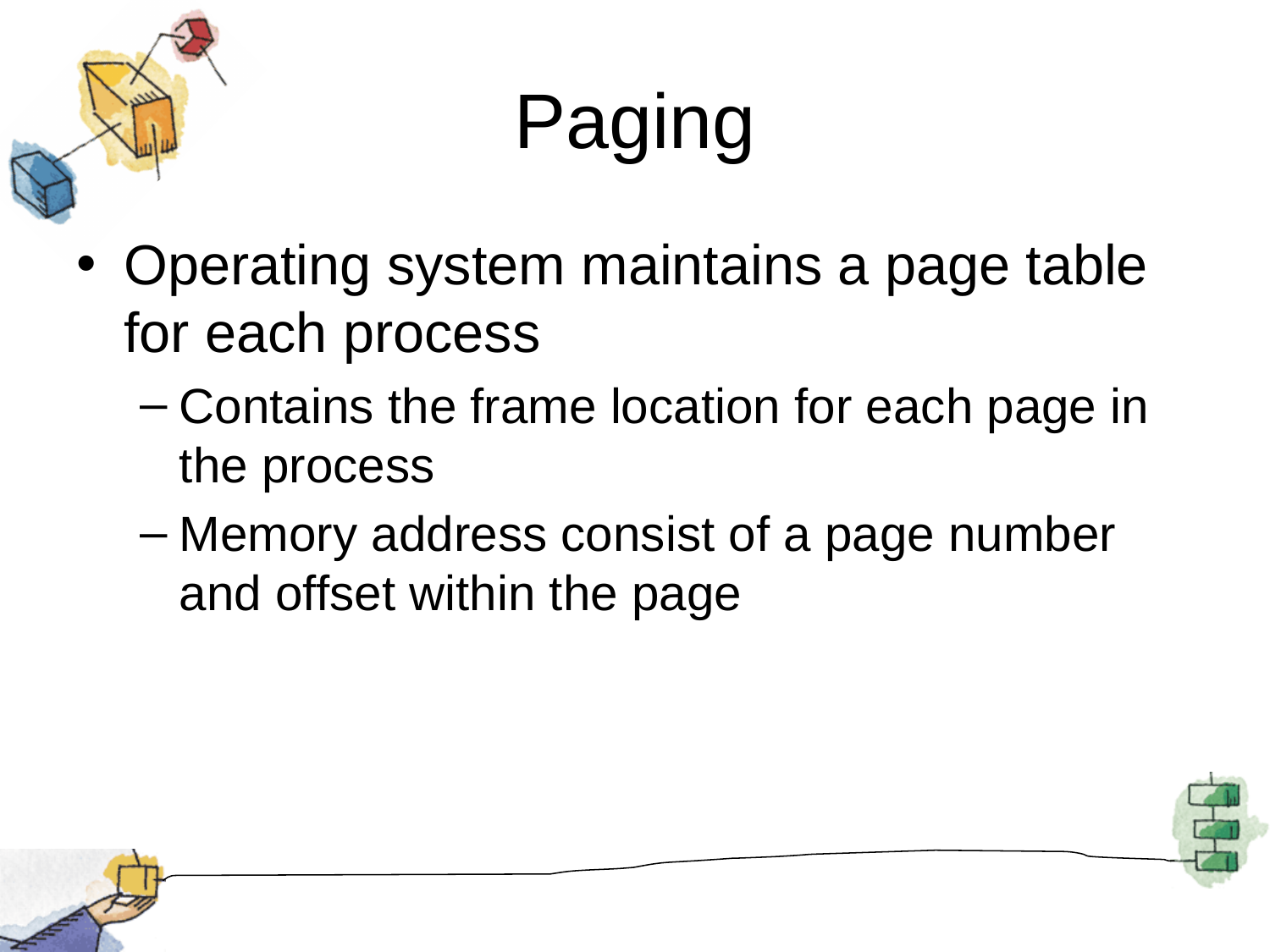

# Paging
Operating system maintains a page table for each process
Contains the frame location for each page in the process
Memory address consist of a page number and offset within the page